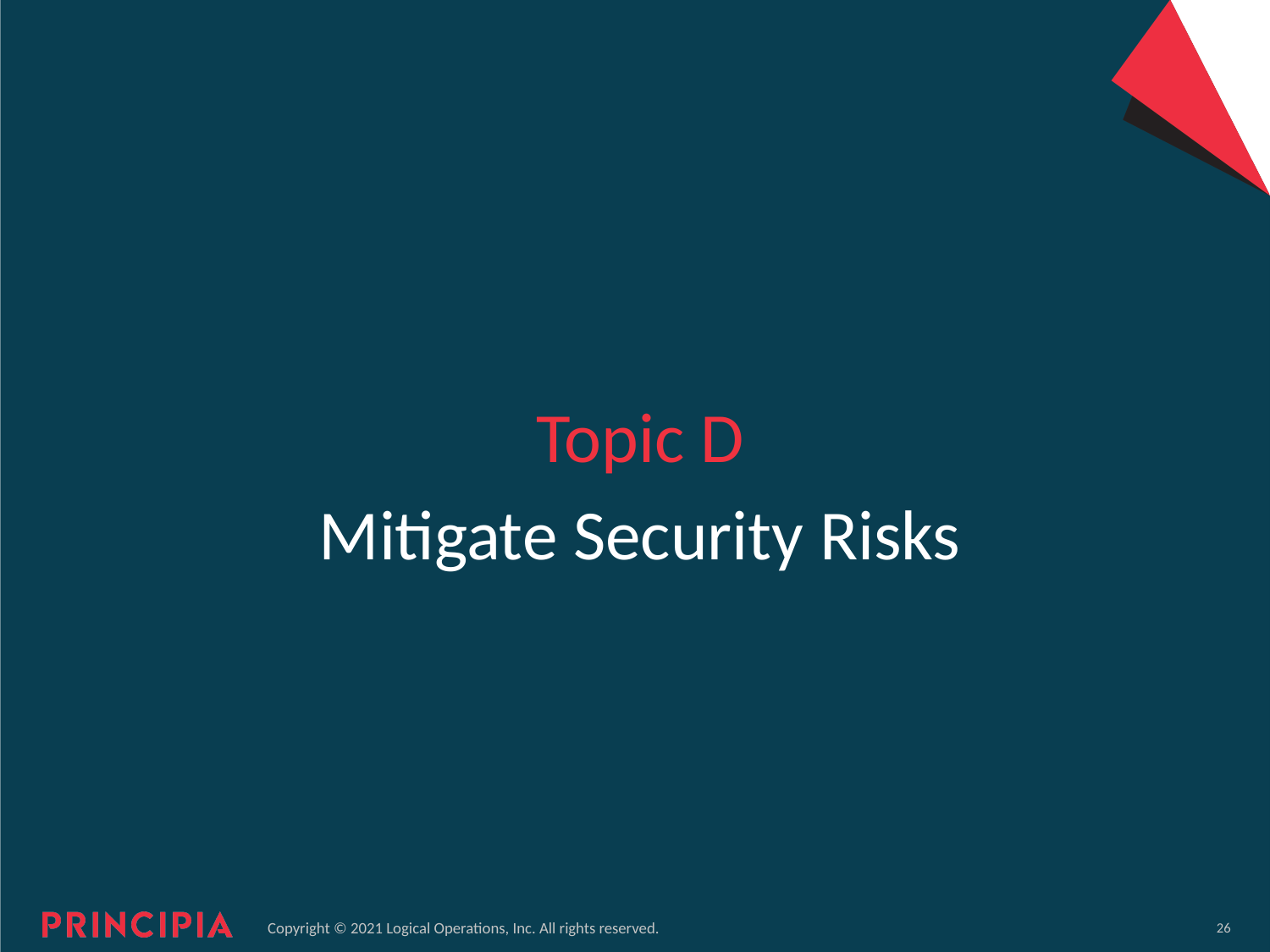

Topic D
# Mitigate Security Risks
26